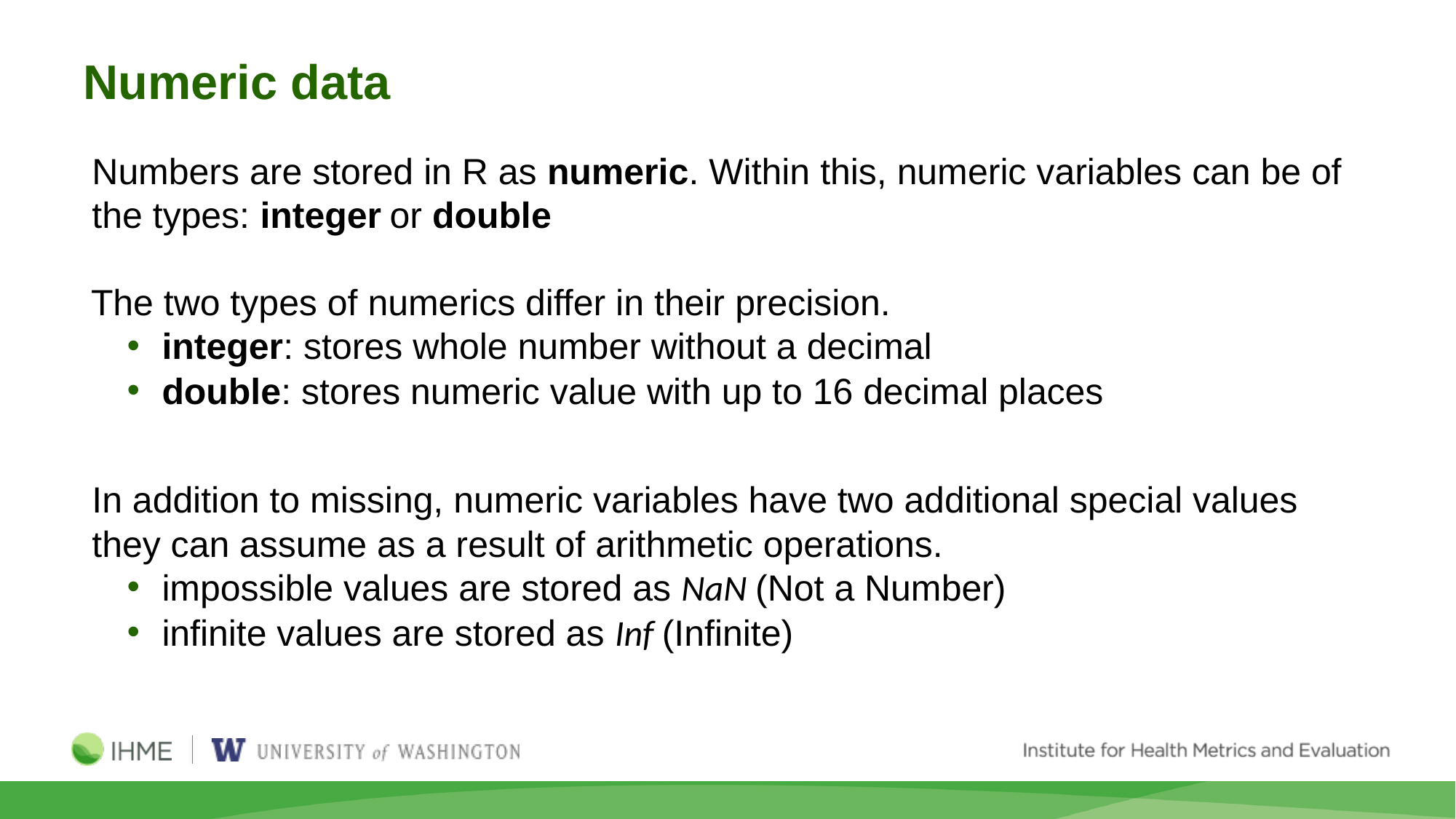

Numeric data
Numbers are stored in R as numeric. Within this, numeric variables can be of the types: integer or double

The two types of numerics differ in their precision.
integer: stores whole number without a decimal
double: stores numeric value with up to 16 decimal places

In addition to missing, numeric variables have two additional special values they can assume as a result of arithmetic operations.
impossible values are stored as NaN (Not a Number)
infinite values are stored as Inf (Infinite)